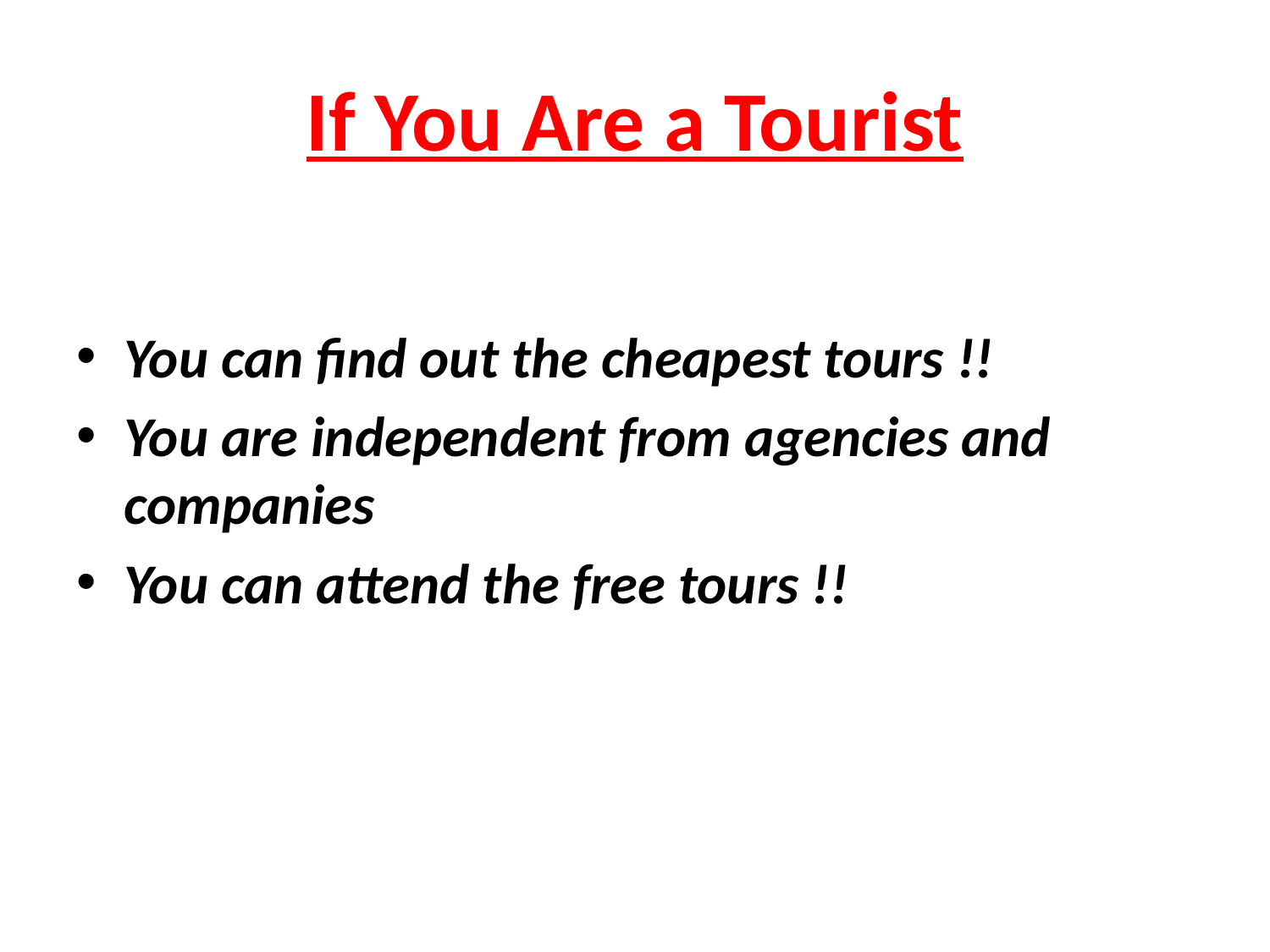

# If You Are a Tourist

You can find out the cheapest tours !!
You are independent from agencies and companies
You can attend the free tours !!